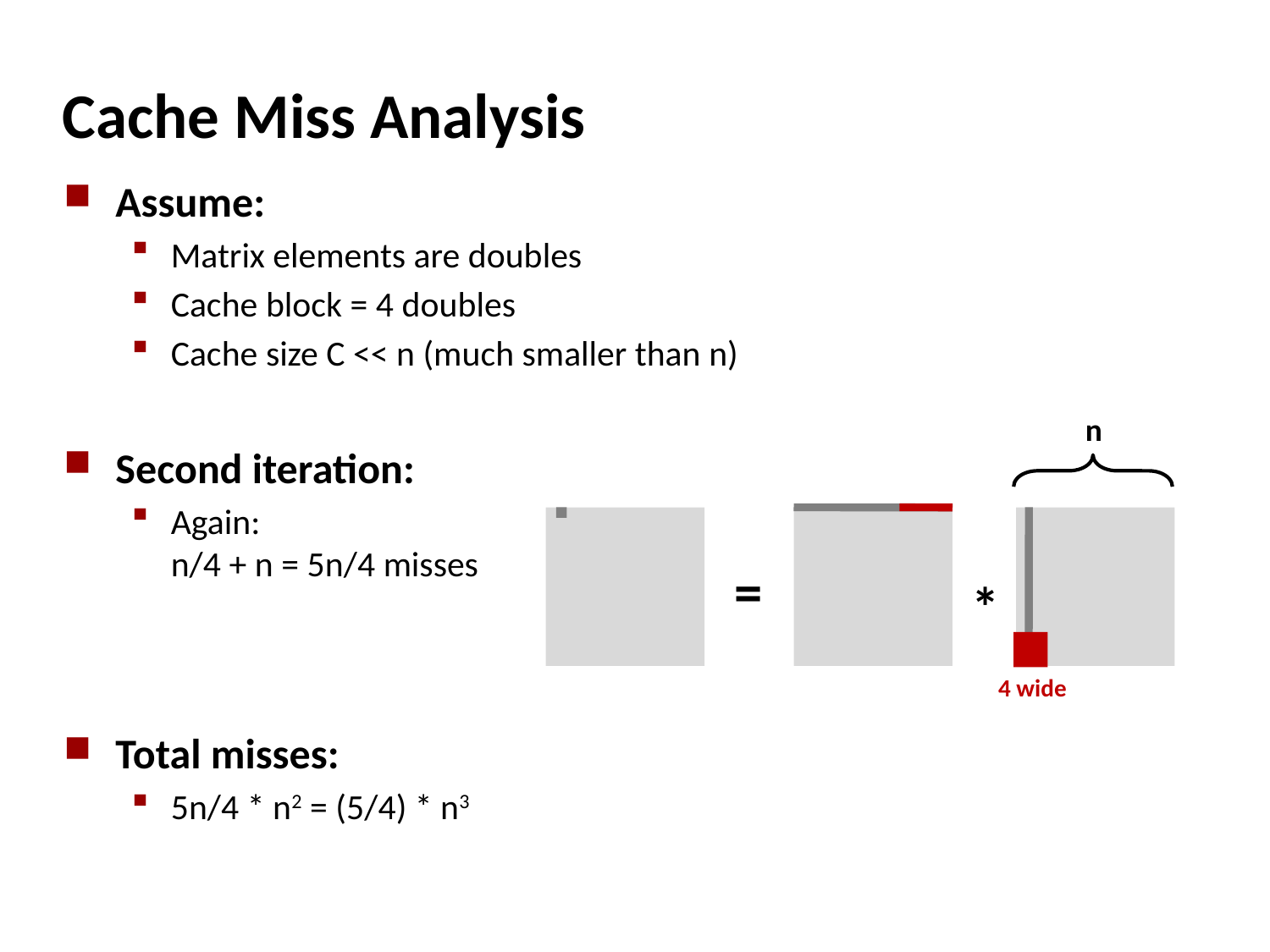

# Cache Miss Analysis
Assume:
Matrix elements are doubles
Cache block = 4 doubles
Cache size C << n (much smaller than n)

Second iteration:
Again:
n/4 + n = 5n/4 misses

Total misses:
5n/4 * n2 = (5/4) * n3

n

=
*

4 wide